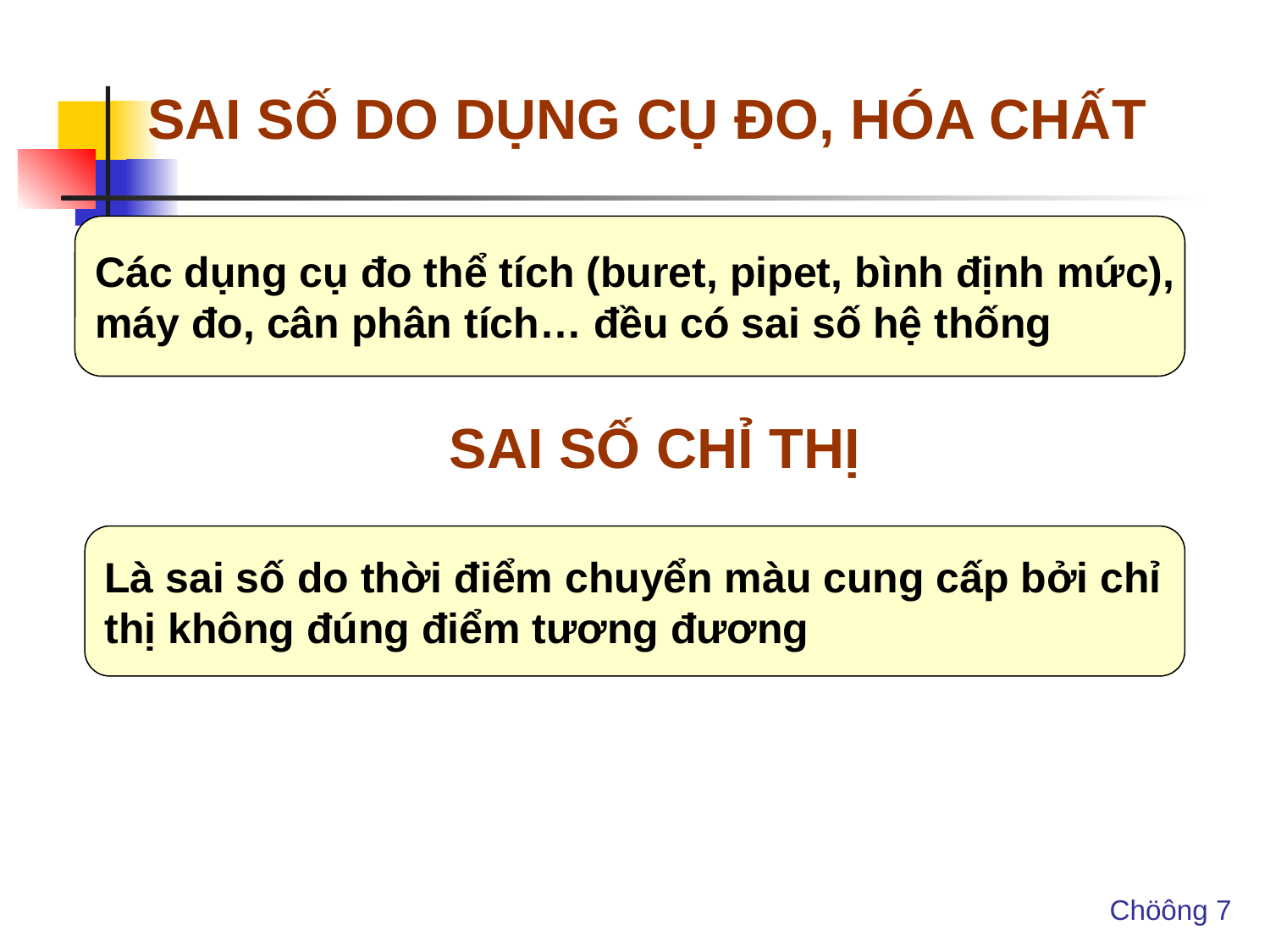

SAI SỐ DO DỤNG CỤ ĐO, HÓA CHẤT
Các dụng cụ đo thể tích (buret, pipet, bình định mức),
máy đo, cân phân tích… đều có sai số hệ thống
SAI SỐ CHỈ THỊ
Là sai số do thời điểm chuyển màu cung cấp bởi chỉ
thị không đúng điểm tương đương